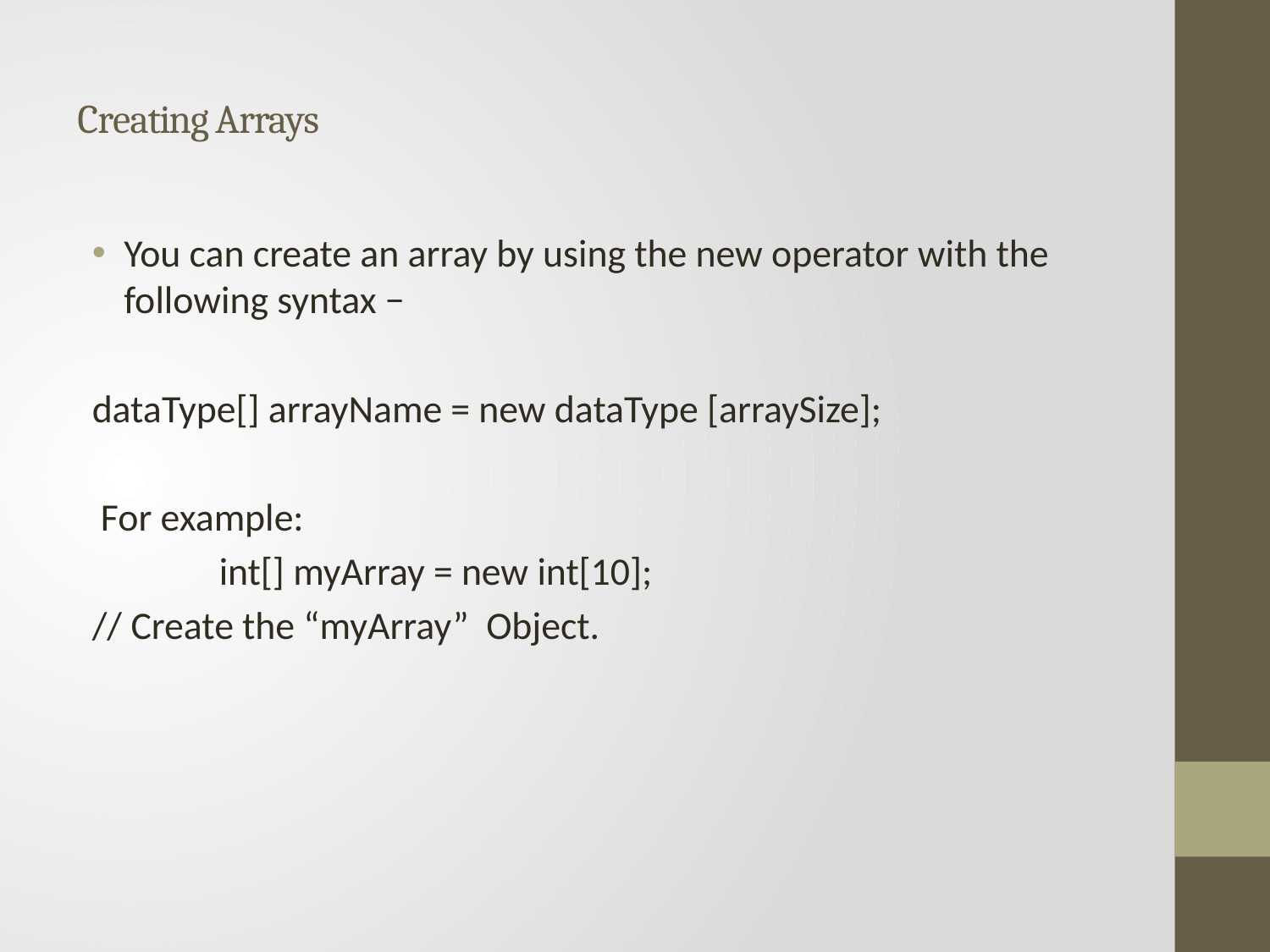

# Creating Arrays
You can create an array by using the new operator with the following syntax −

dataType[] arrayName = new dataType [arraySize];

 For example:
	int[] myArray = new int[10];
// Create the “myArray”  Object.